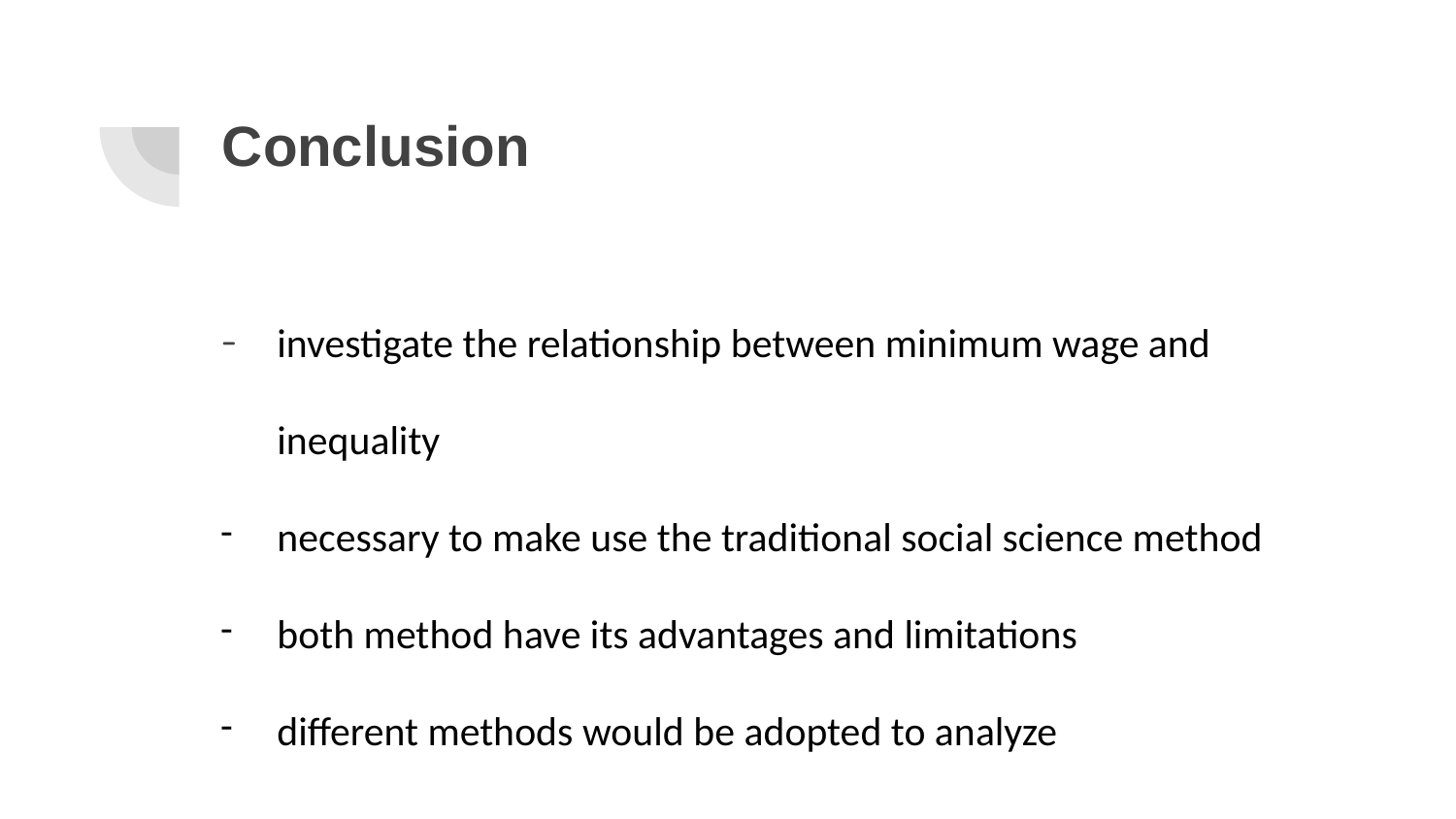

# Conclusion
investigate the relationship between minimum wage and inequality
necessary to make use the traditional social science method
both method have its advantages and limitations
different methods would be adopted to analyze